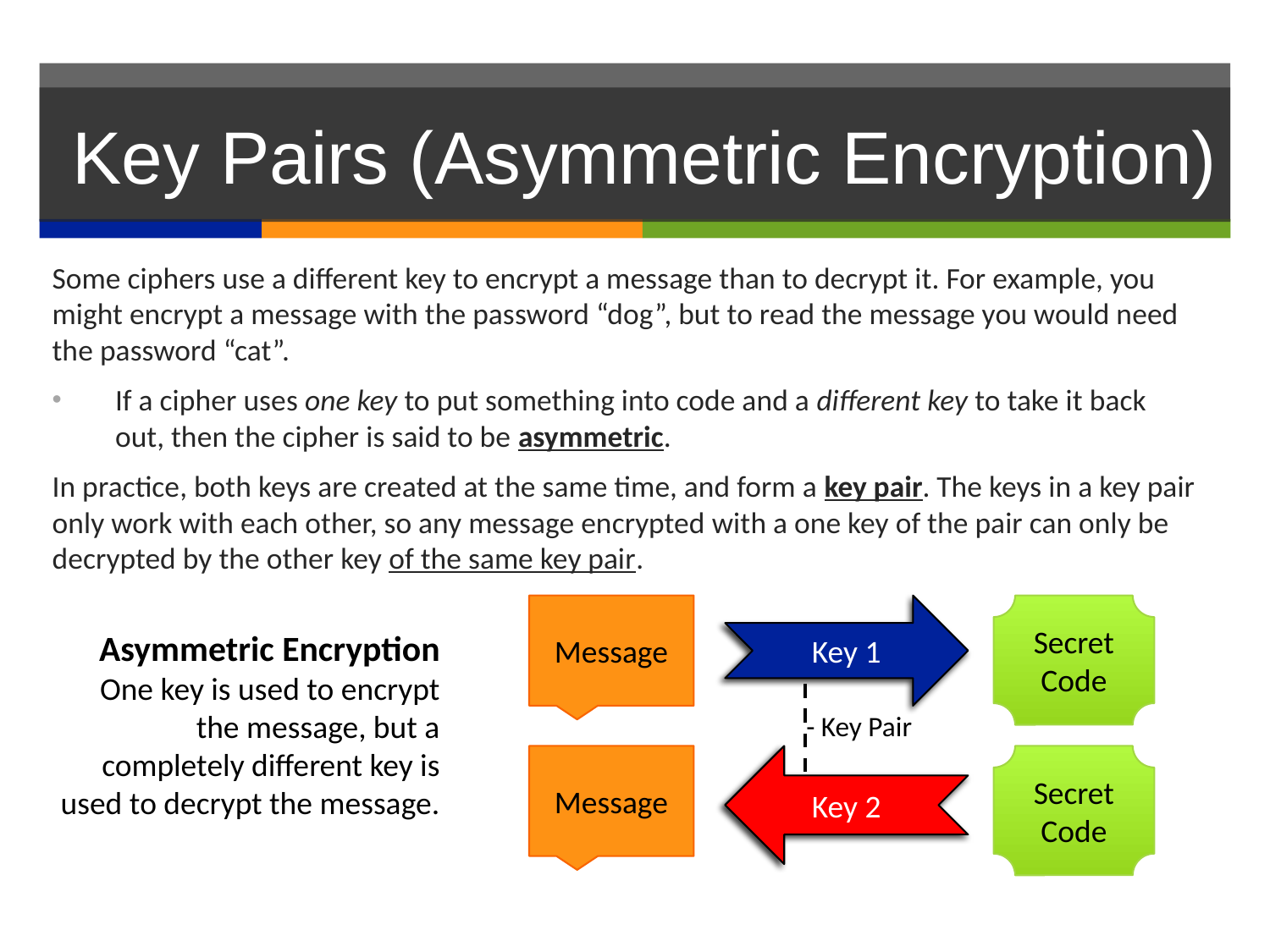

# Key Pairs (Asymmetric Encryption)
Some ciphers use a different key to encrypt a message than to decrypt it. For example, you might encrypt a message with the password “dog”, but to read the message you would need the password “cat”.
If a cipher uses one key to put something into code and a different key to take it back out, then the cipher is said to be asymmetric.
In practice, both keys are created at the same time, and form a key pair. The keys in a key pair only work with each other, so any message encrypted with a one key of the pair can only be decrypted by the other key of the same key pair.
Message
Key 1
Secret Code
Asymmetric Encryption
One key is used to encrypt the message, but a completely different key is used to decrypt the message.
- Key Pair
Message
Key 2
Secret Code